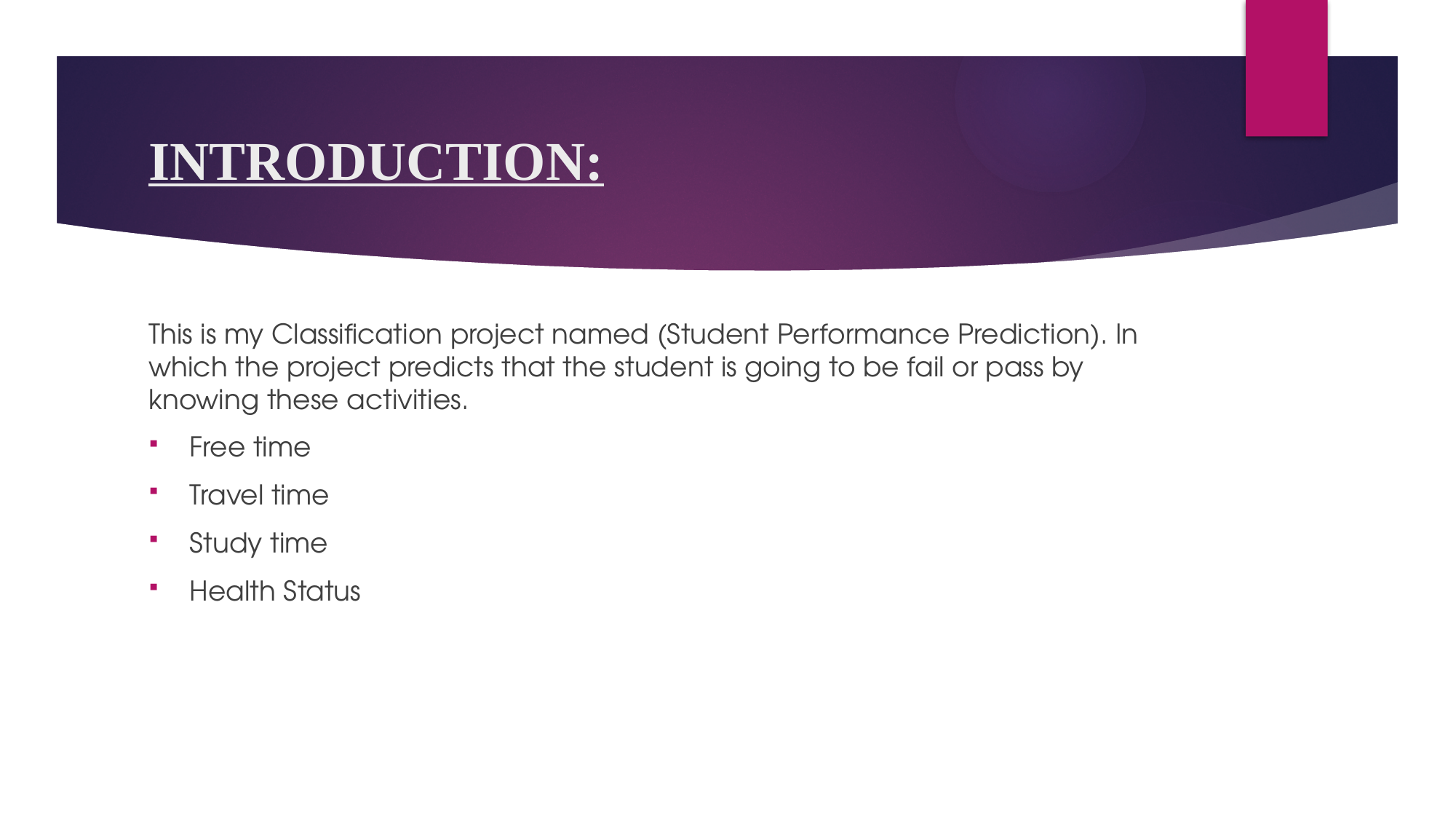

# INTRODUCTION:
This is my Classification project named (Student Performance Prediction). In which the project predicts that the student is going to be fail or pass by knowing these activities.
Free time
Travel time
Study time
Health Status